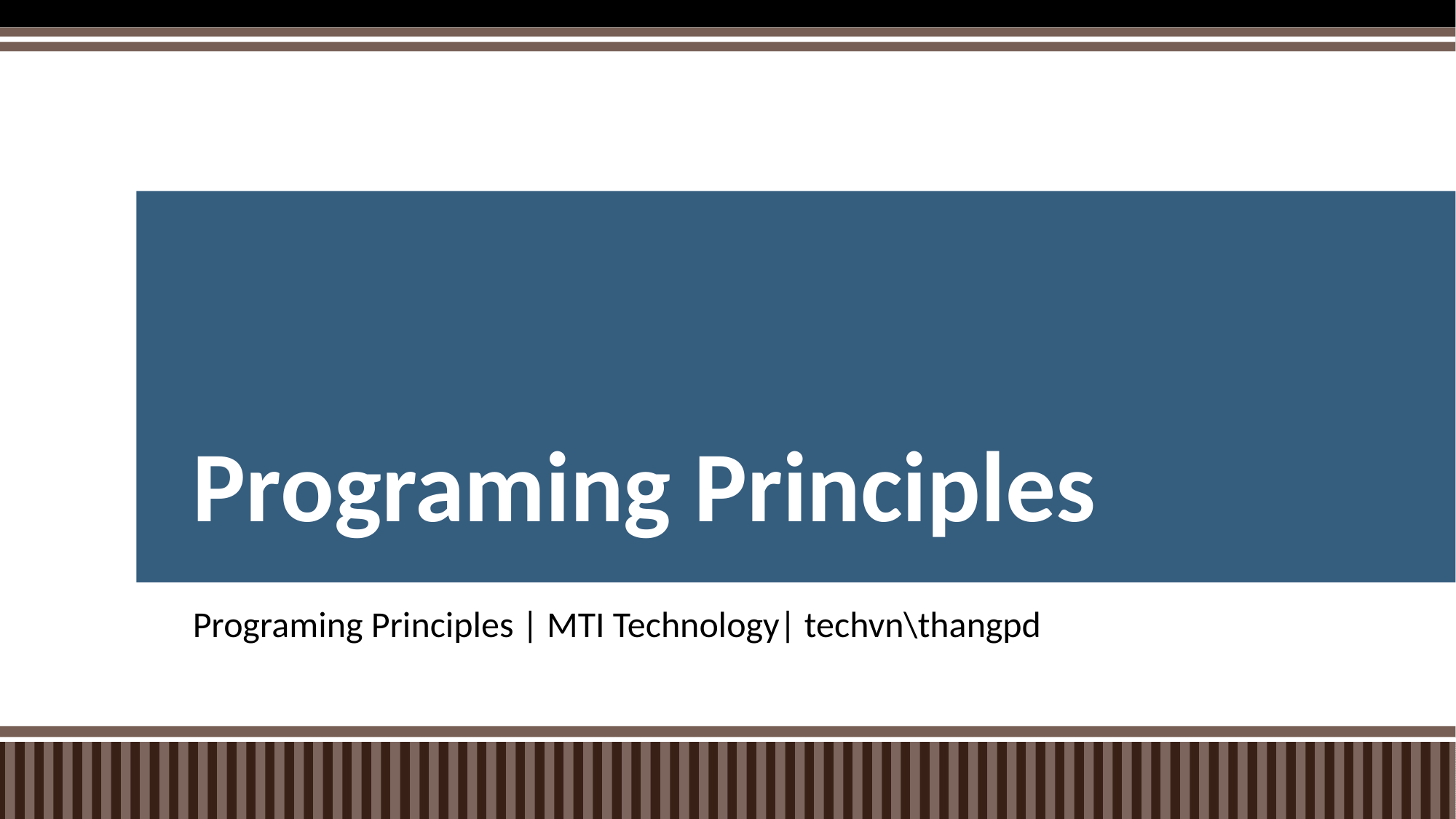

# Programing Principles
Programing Principles | MTI Technology| techvn\thangpd